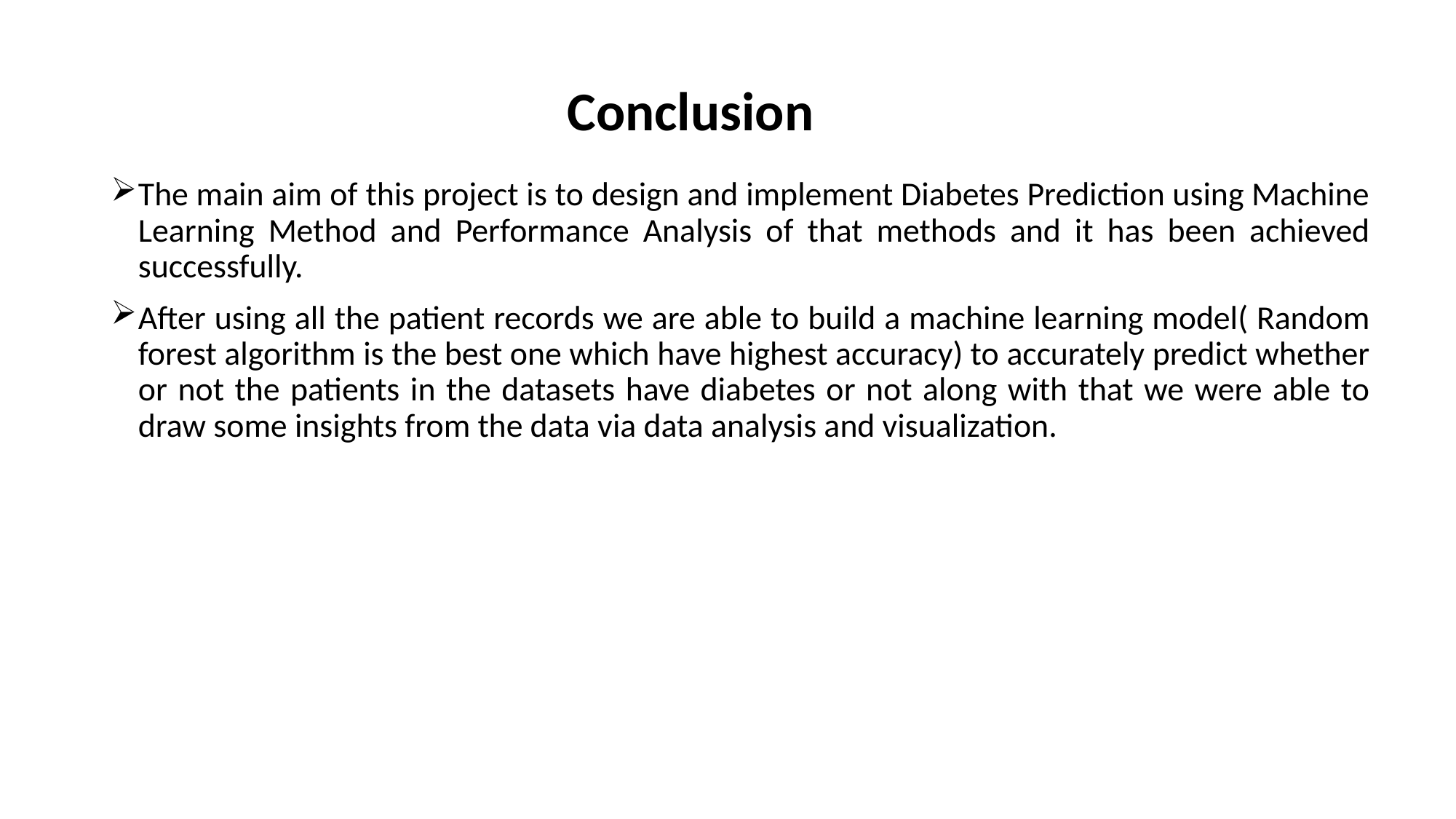

# Conclusion
The main aim of this project is to design and implement Diabetes Prediction using Machine Learning Method and Performance Analysis of that methods and it has been achieved successfully.
After using all the patient records we are able to build a machine learning model( Random forest algorithm is the best one which have highest accuracy) to accurately predict whether or not the patients in the datasets have diabetes or not along with that we were able to draw some insights from the data via data analysis and visualization.